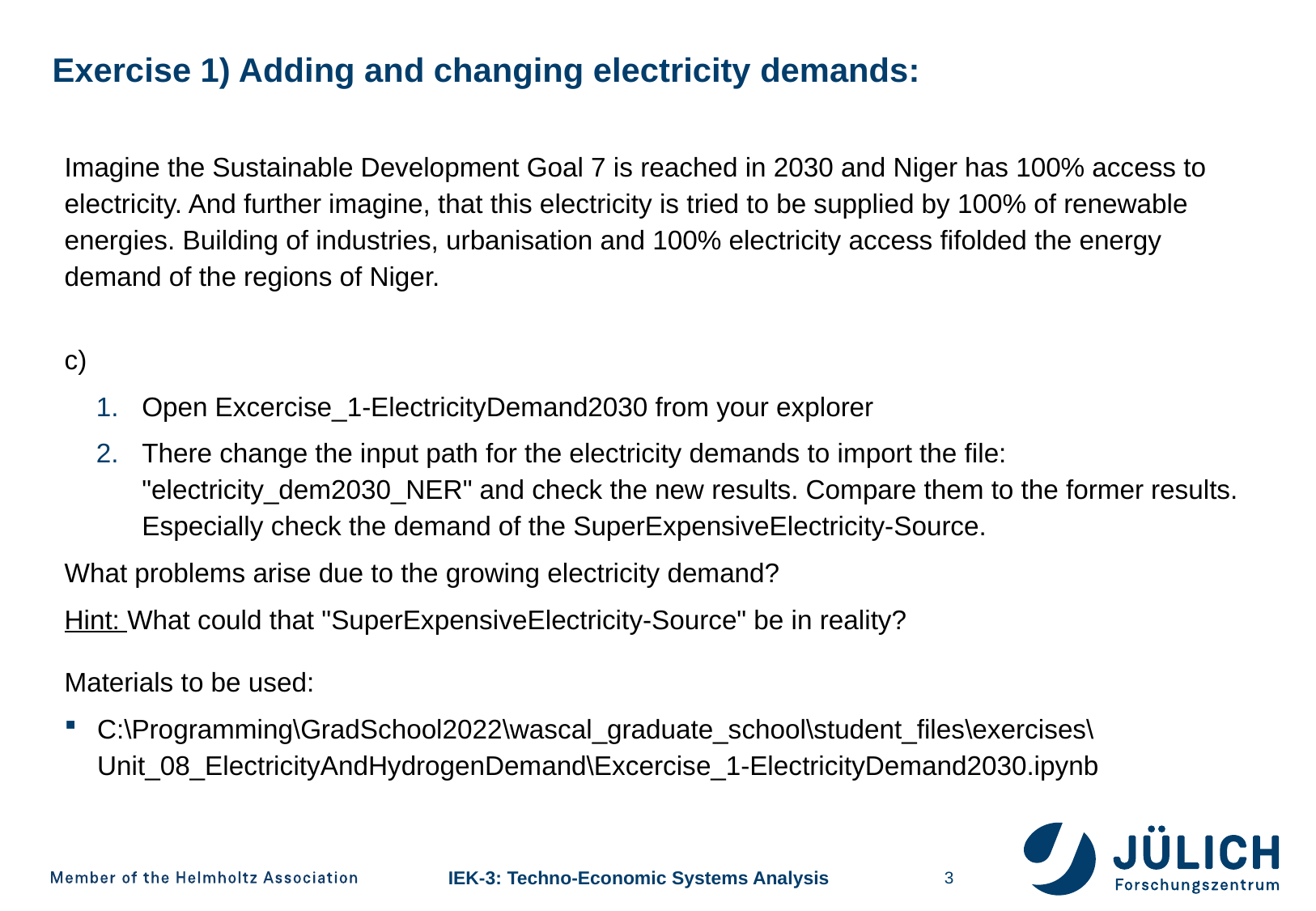

# Exercise 1) Adding and changing electricity demands:
Imagine the Sustainable Development Goal 7 is reached in 2030 and Niger has 100% access to electricity. And further imagine, that this electricity is tried to be supplied by 100% of renewable energies. Building of industries, urbanisation and 100% electricity access fifolded the energy demand of the regions of Niger.
c)
Open Excercise_1-ElectricityDemand2030 from your explorer
There change the input path for the electricity demands to import the file: "electricity_dem2030_NER" and check the new results. Compare them to the former results. Especially check the demand of the SuperExpensiveElectricity-Source.
What problems arise due to the growing electricity demand?
Hint: What could that "SuperExpensiveElectricity-Source" be in reality?

Materials to be used:
C:\Programming\GradSchool2022\wascal_graduate_school\student_files\exercises\Unit_08_ElectricityAndHydrogenDemand\Excercise_1-ElectricityDemand2030.ipynb

3